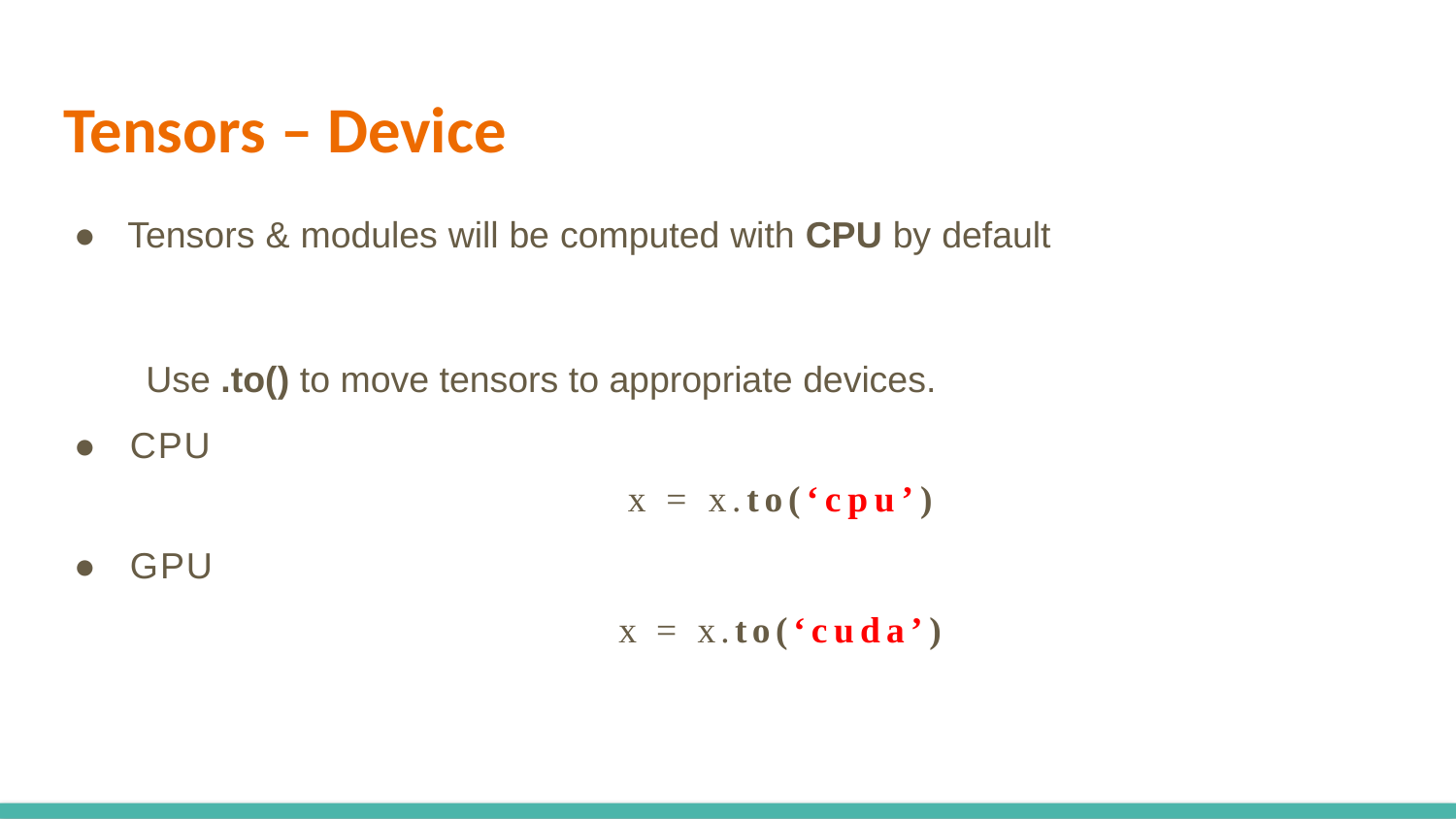

Tensors – Device

●   Tensors & modules will be computed with CPU by default

Use .to() to move tensors to appropriate devices.
●   CPU

x = x.to(‘cpu’)

●   GPU

x = x.to(‘cuda’)